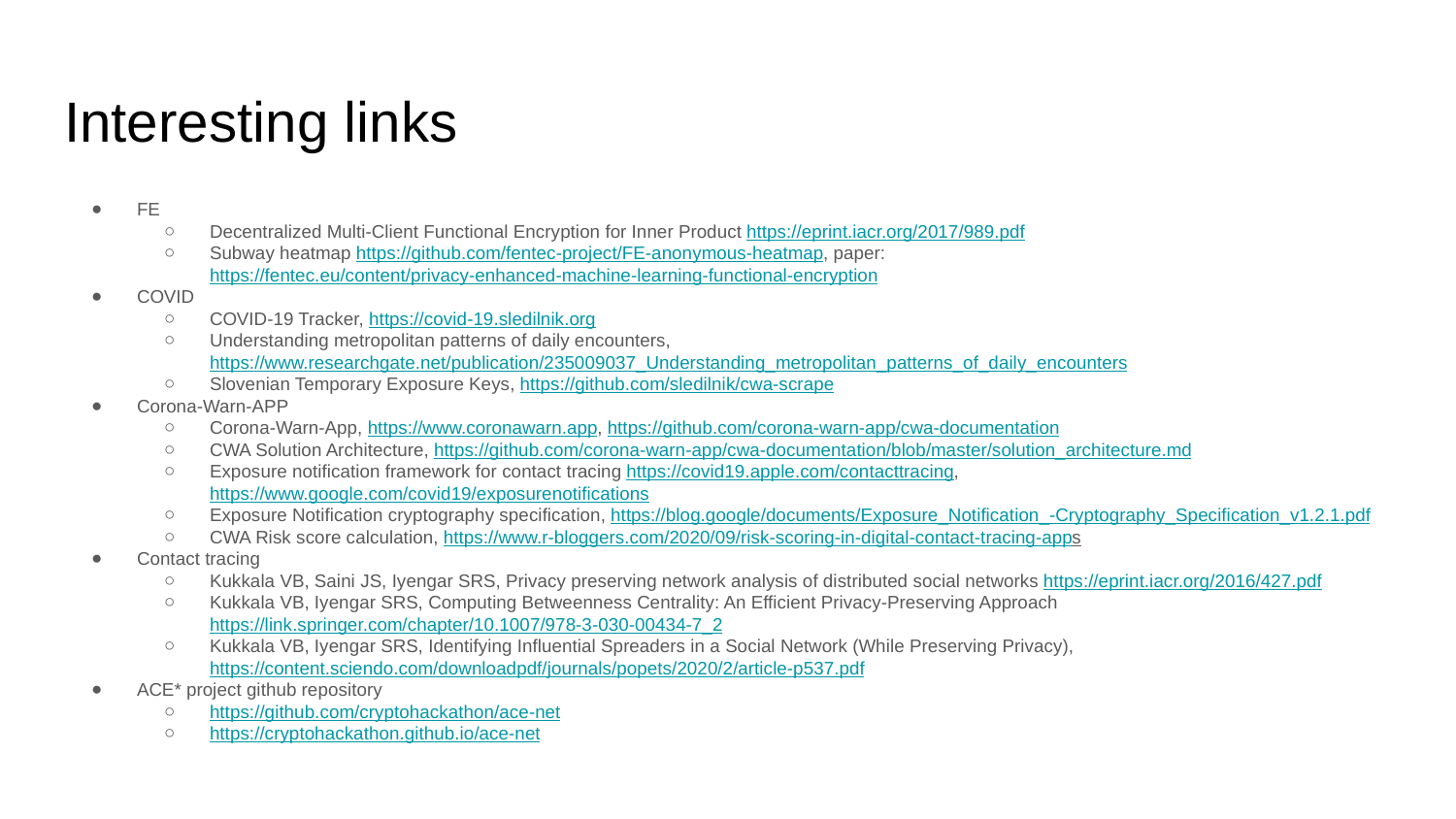

# Interesting links
FE
Decentralized Multi-Client Functional Encryption for Inner Product https://eprint.iacr.org/2017/989.pdf
Subway heatmap https://github.com/fentec-project/FE-anonymous-heatmap, paper: https://fentec.eu/content/privacy-enhanced-machine-learning-functional-encryption
COVID
COVID-19 Tracker, https://covid-19.sledilnik.org
Understanding metropolitan patterns of daily encounters, https://www.researchgate.net/publication/235009037_Understanding_metropolitan_patterns_of_daily_encounters
Slovenian Temporary Exposure Keys, https://github.com/sledilnik/cwa-scrape
Corona-Warn-APP
Corona-Warn-App, https://www.coronawarn.app, https://github.com/corona-warn-app/cwa-documentation
CWA Solution Architecture, https://github.com/corona-warn-app/cwa-documentation/blob/master/solution_architecture.md
Exposure notification framework for contact tracing https://covid19.apple.com/contacttracing, https://www.google.com/covid19/exposurenotifications
Exposure Notification cryptography specification, https://blog.google/documents/Exposure_Notification_-Cryptography_Specification_v1.2.1.pdf
CWA Risk score calculation, https://www.r-bloggers.com/2020/09/risk-scoring-in-digital-contact-tracing-apps
Contact tracing
Kukkala VB, Saini JS, Iyengar SRS, Privacy preserving network analysis of distributed social networks https://eprint.iacr.org/2016/427.pdf
Kukkala VB, Iyengar SRS, Computing Betweenness Centrality: An Efficient Privacy-Preserving Approach https://link.springer.com/chapter/10.1007/978-3-030-00434-7_2
Kukkala VB, Iyengar SRS, Identifying Influential Spreaders in a Social Network (While Preserving Privacy), https://content.sciendo.com/downloadpdf/journals/popets/2020/2/article-p537.pdf
ACE* project github repository
https://github.com/cryptohackathon/ace-net
https://cryptohackathon.github.io/ace-net